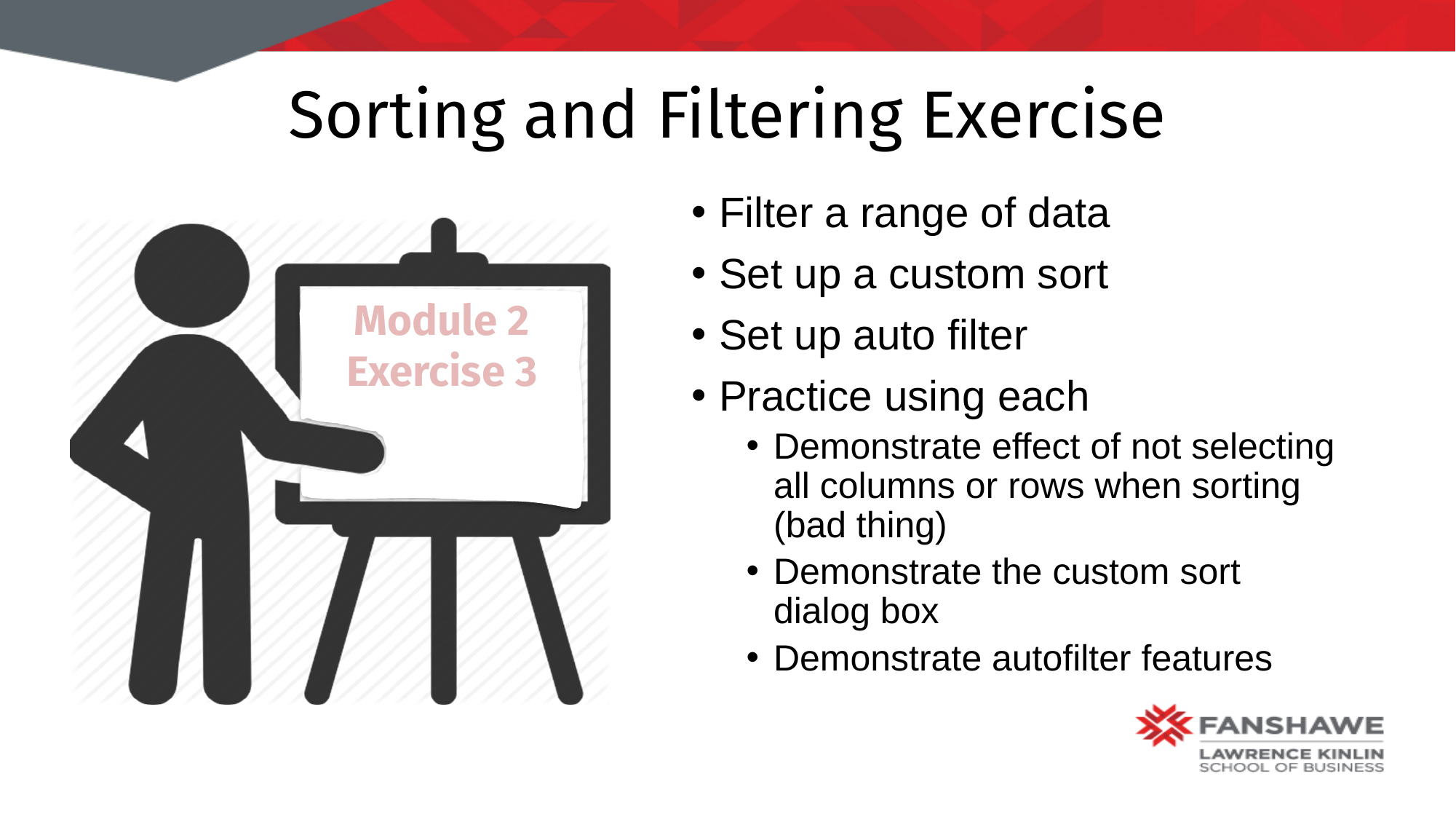

# Sorting and Filtering Exercise
Filter a range of data
Set up a custom sort
Set up auto filter
Practice using each
Demonstrate effect of not selecting all columns or rows when sorting (bad thing)
Demonstrate the custom sort dialog box
Demonstrate autofilter features
Module 2
Exercise 3